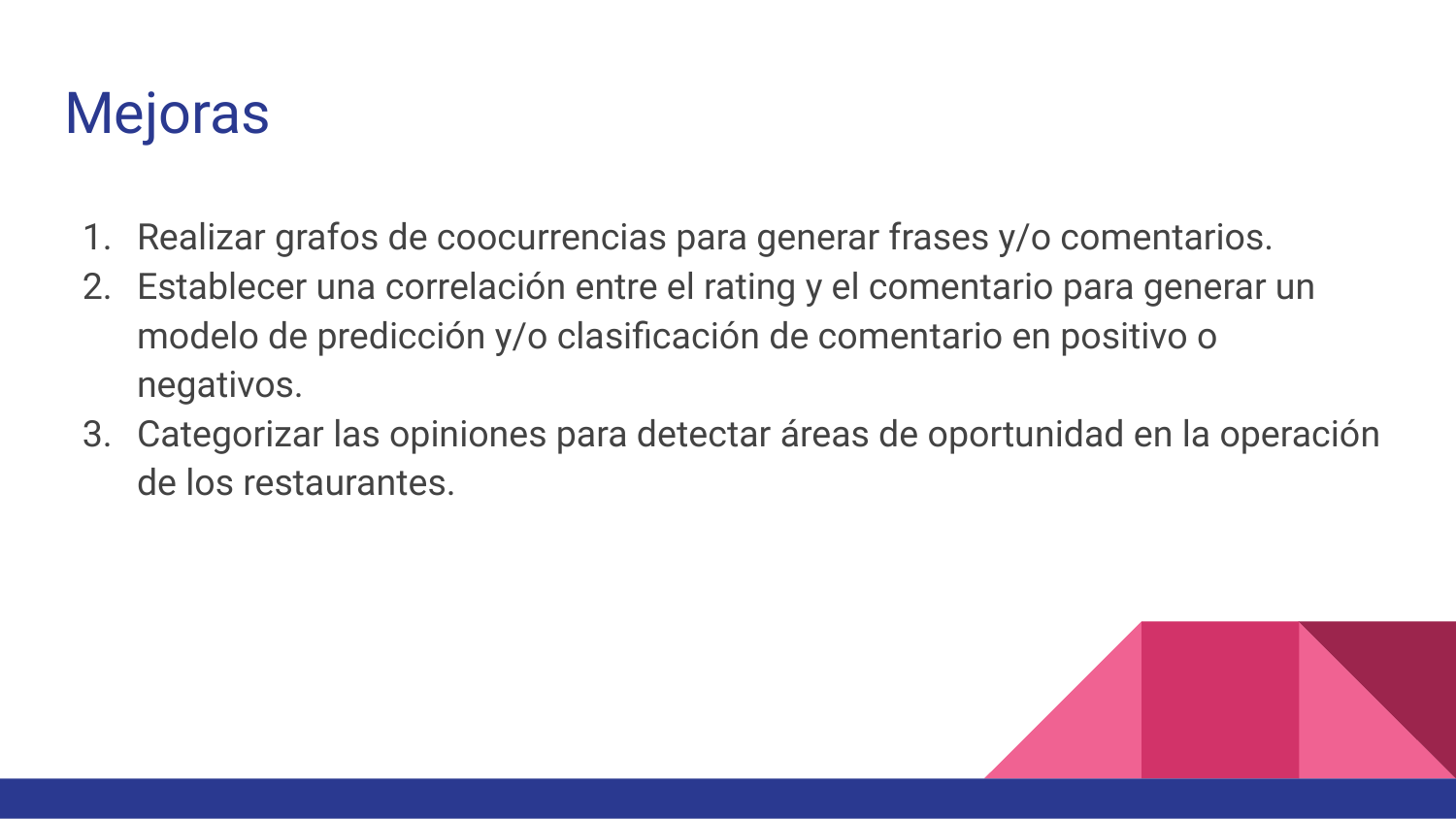

# Mejoras
Realizar grafos de coocurrencias para generar frases y/o comentarios.
Establecer una correlación entre el rating y el comentario para generar un modelo de predicción y/o clasificación de comentario en positivo o negativos.
Categorizar las opiniones para detectar áreas de oportunidad en la operación de los restaurantes.